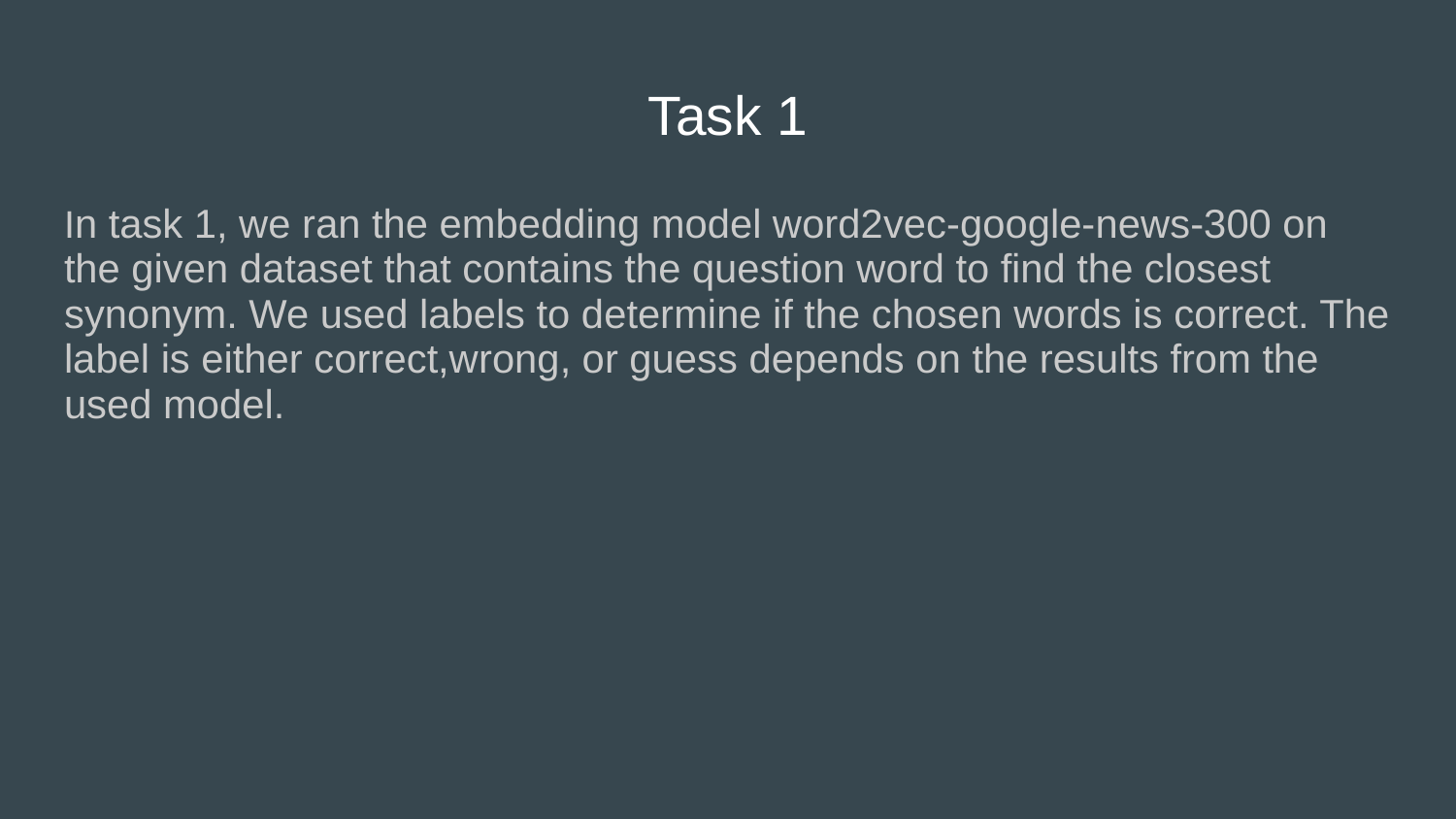

# Task 1
In task 1, we ran the embedding model word2vec-google-news-300 on the given dataset that contains the question word to find the closest synonym. We used labels to determine if the chosen words is correct. The label is either correct,wrong, or guess depends on the results from the used model.